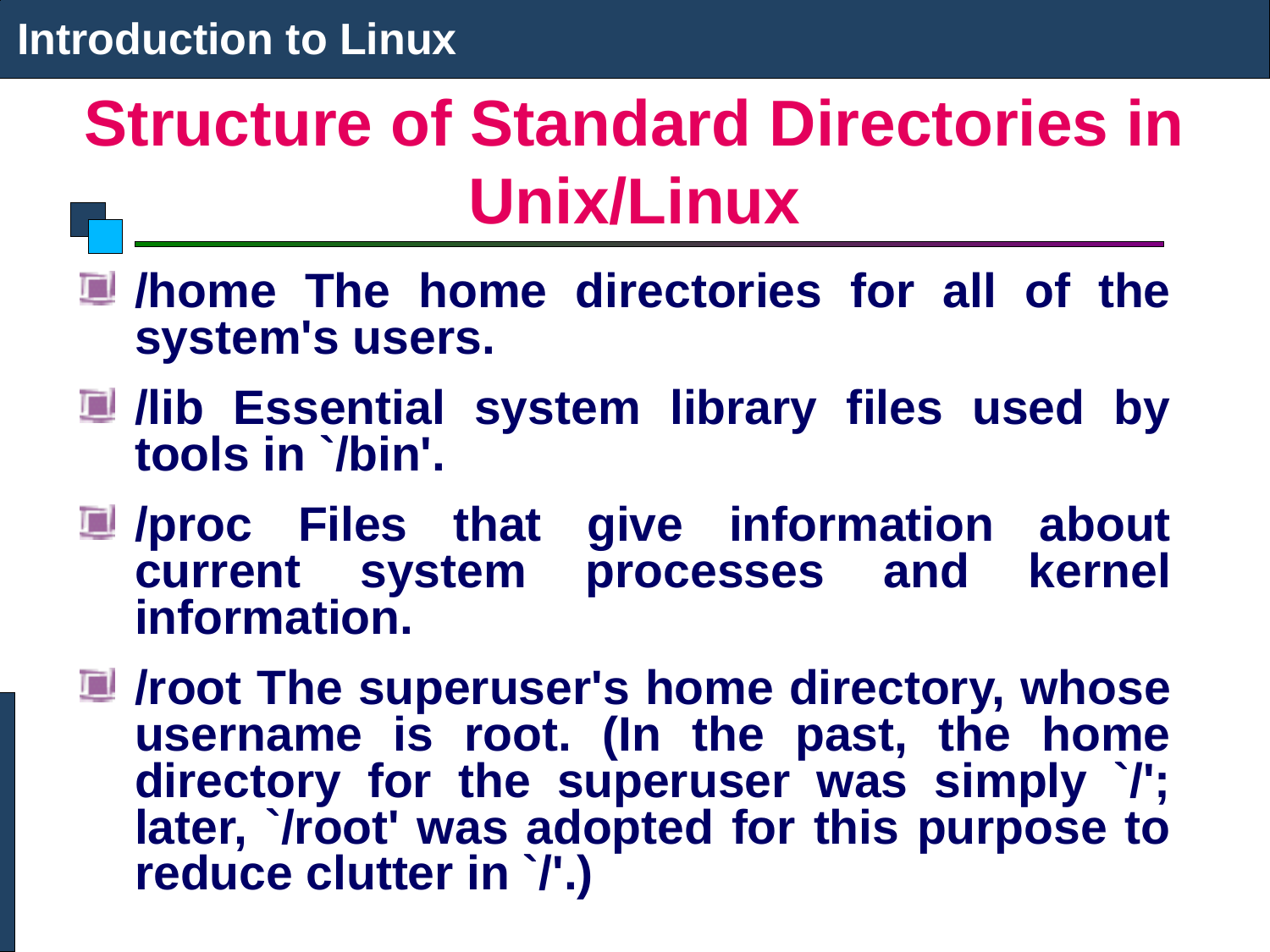

Introduction to Linux
# Structure of Standard Directories in Unix/Linux

/home The home directories for all of the system's users.
/lib Essential system library files used by tools in `/bin'.
/proc Files that give information about current system processes and kernel information.
/root The superuser's home directory, whose username is root. (In the past, the home directory for the superuser was simply `/'; later, `/root' was adopted for this purpose to reduce clutter in `/'.)